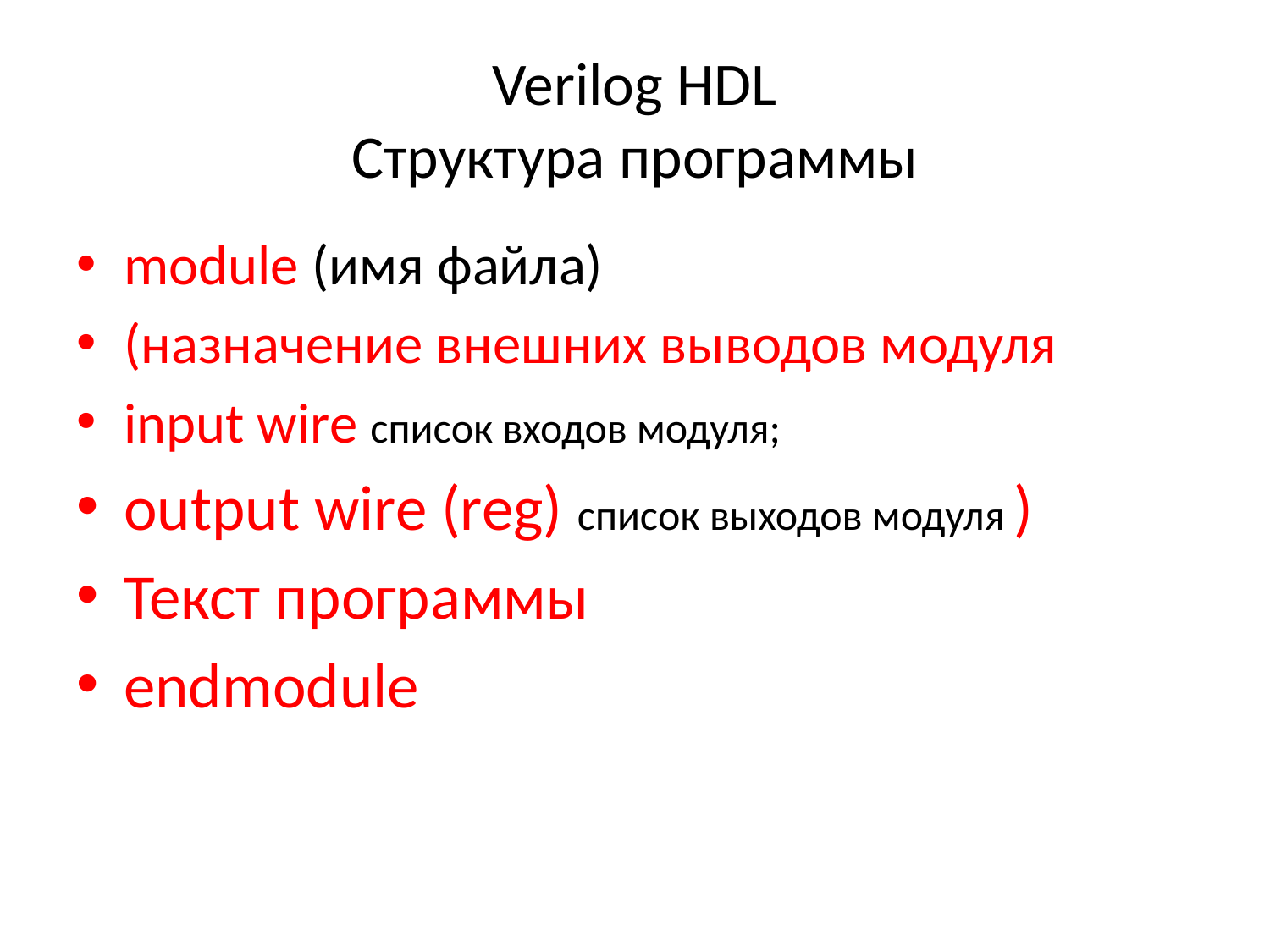

# Verilog HDL Структура программы
module (имя файла)
(назначение внешних выводов модуля
input wire список входов модуля;
output wire (reg) cписок выходов модуля )
Текст программы
endmodule